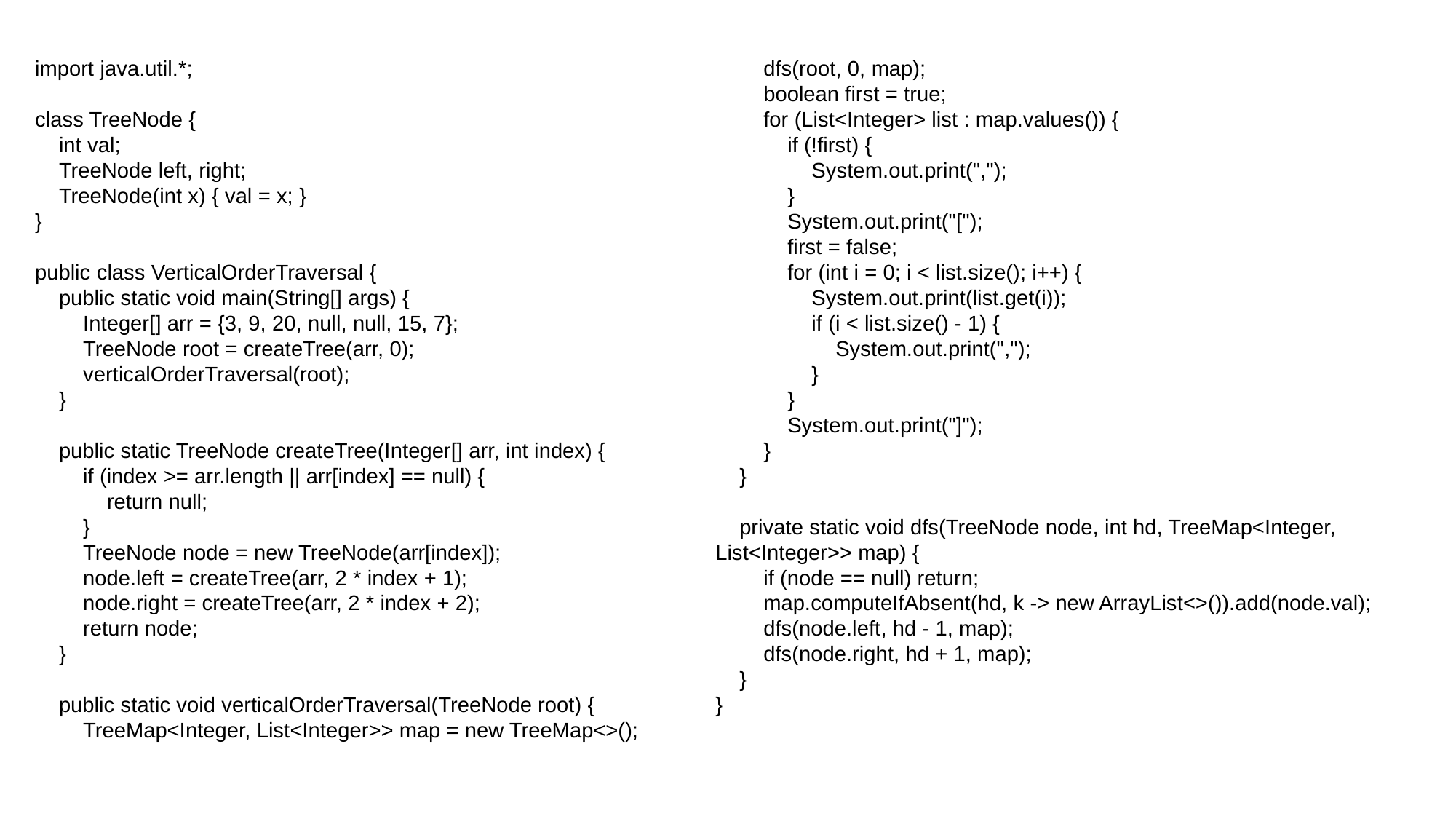

import java.util.*;

class TreeNode {
    int val;
    TreeNode left, right;
    TreeNode(int x) { val = x; }
}

public class VerticalOrderTraversal {
    public static void main(String[] args) {
        Integer[] arr = {3, 9, 20, null, null, 15, 7};
        TreeNode root = createTree(arr, 0);
        verticalOrderTraversal(root);
    }

    public static TreeNode createTree(Integer[] arr, int index) {
        if (index >= arr.length || arr[index] == null) {
            return null;
        }
        TreeNode node = new TreeNode(arr[index]);
        node.left = createTree(arr, 2 * index + 1);
        node.right = createTree(arr, 2 * index + 2);
        return node;
    }

    public static void verticalOrderTraversal(TreeNode root) {
        TreeMap<Integer, List<Integer>> map = new TreeMap<>();
        dfs(root, 0, map);
        boolean first = true;
        for (List<Integer> list : map.values()) {
            if (!first) {
                System.out.print(",");
            }
            System.out.print("[");
            first = false;
            for (int i = 0; i < list.size(); i++) {
                System.out.print(list.get(i));
                if (i < list.size() - 1) {
                    System.out.print(",");
                }
            }
            System.out.print("]");
        }
    }

    private static void dfs(TreeNode node, int hd, TreeMap<Integer, List<Integer>> map) {
        if (node == null) return;
        map.computeIfAbsent(hd, k -> new ArrayList<>()).add(node.val);
        dfs(node.left, hd - 1, map);
        dfs(node.right, hd + 1, map);
    }
}